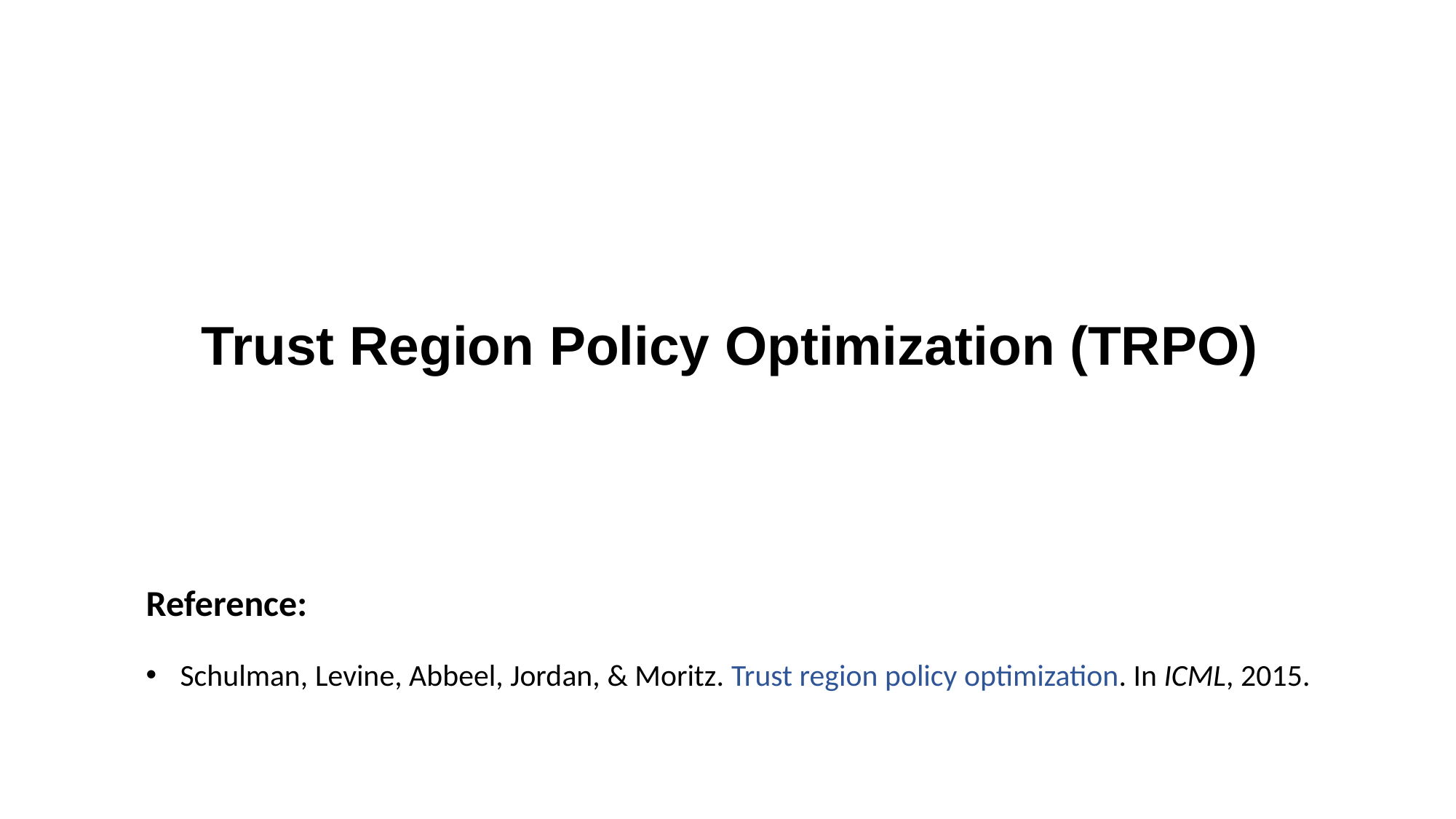

# Trust Region Policy Optimization (TRPO)
Reference:

Schulman, Levine, Abbeel, Jordan, & Moritz. Trust region policy optimization. In ICML, 2015.